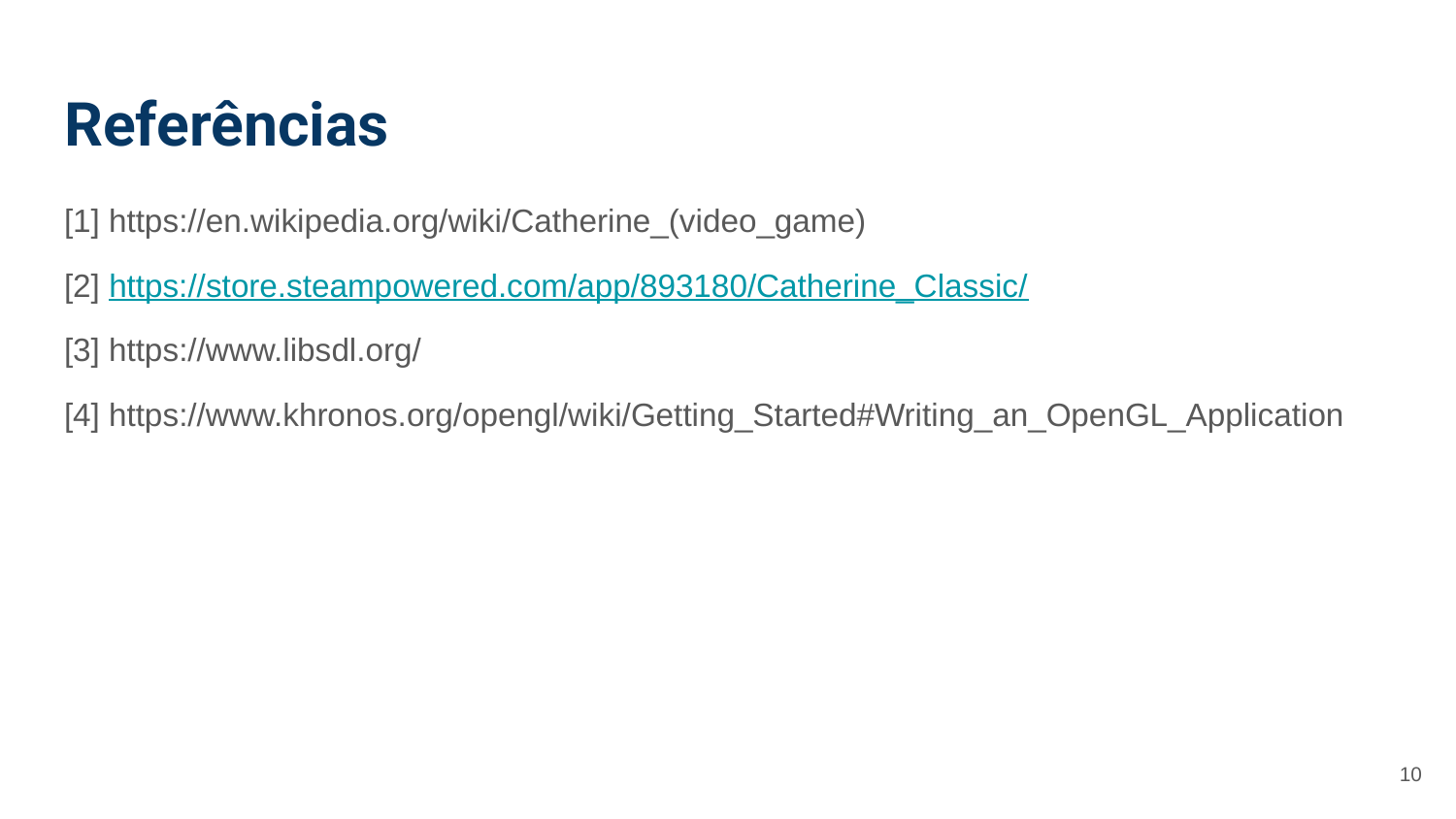

# Referências
[1] https://en.wikipedia.org/wiki/Catherine_(video_game)
[2] https://store.steampowered.com/app/893180/Catherine_Classic/
[3] https://www.libsdl.org/
[4] https://www.khronos.org/opengl/wiki/Getting_Started#Writing_an_OpenGL_Application

10